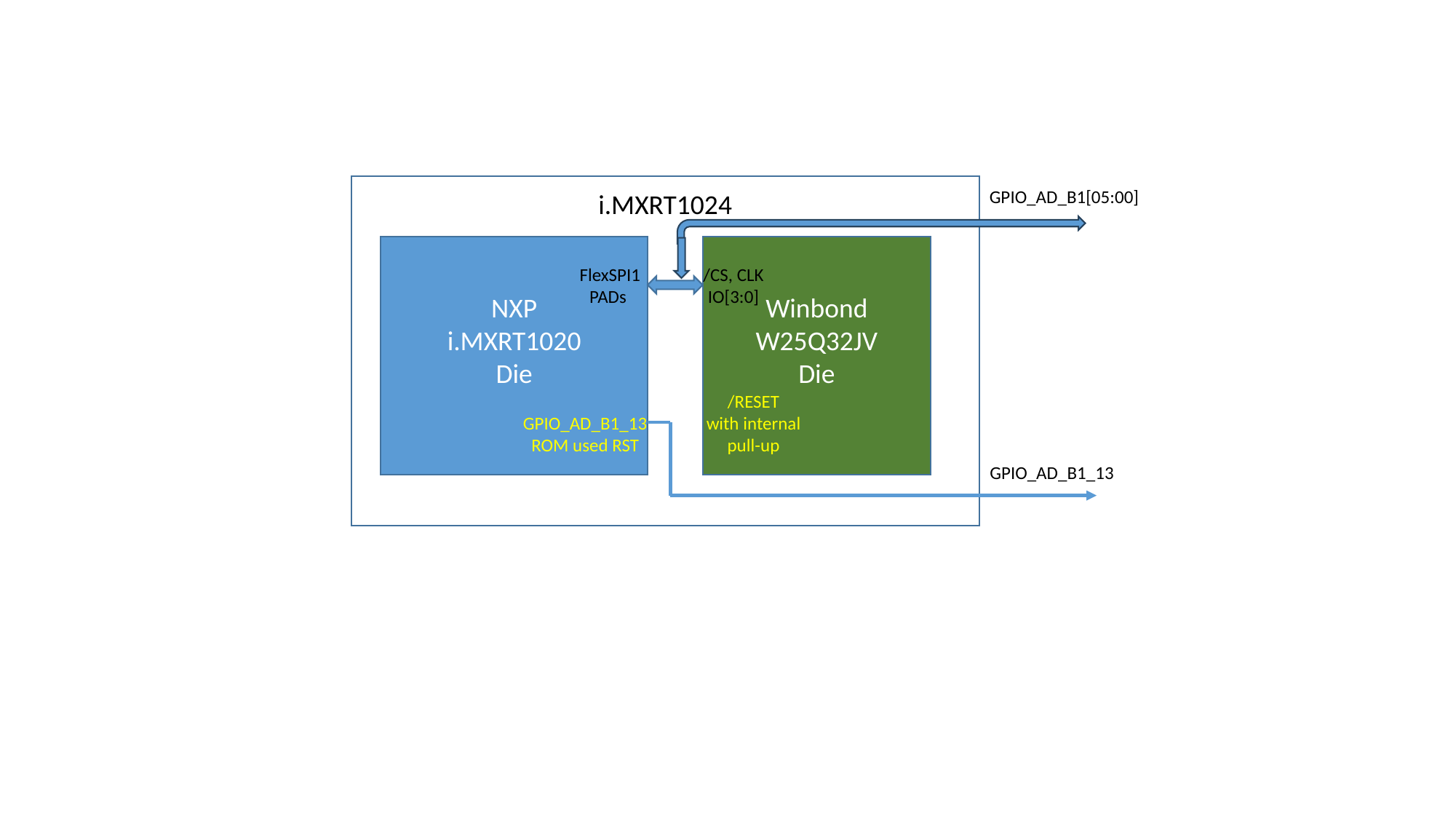

i.MXRT1024

GPIO_AD_B1[05:00]

NXP
i.MXRT1020
Die

Winbond
W25Q32JV
Die

/CS, CLK
IO[3:0]
FlexSPI1
PADs

/RESET
with internal pull-up
GPIO_AD_B1_13
ROM used RST
GPIO_AD_B1_13